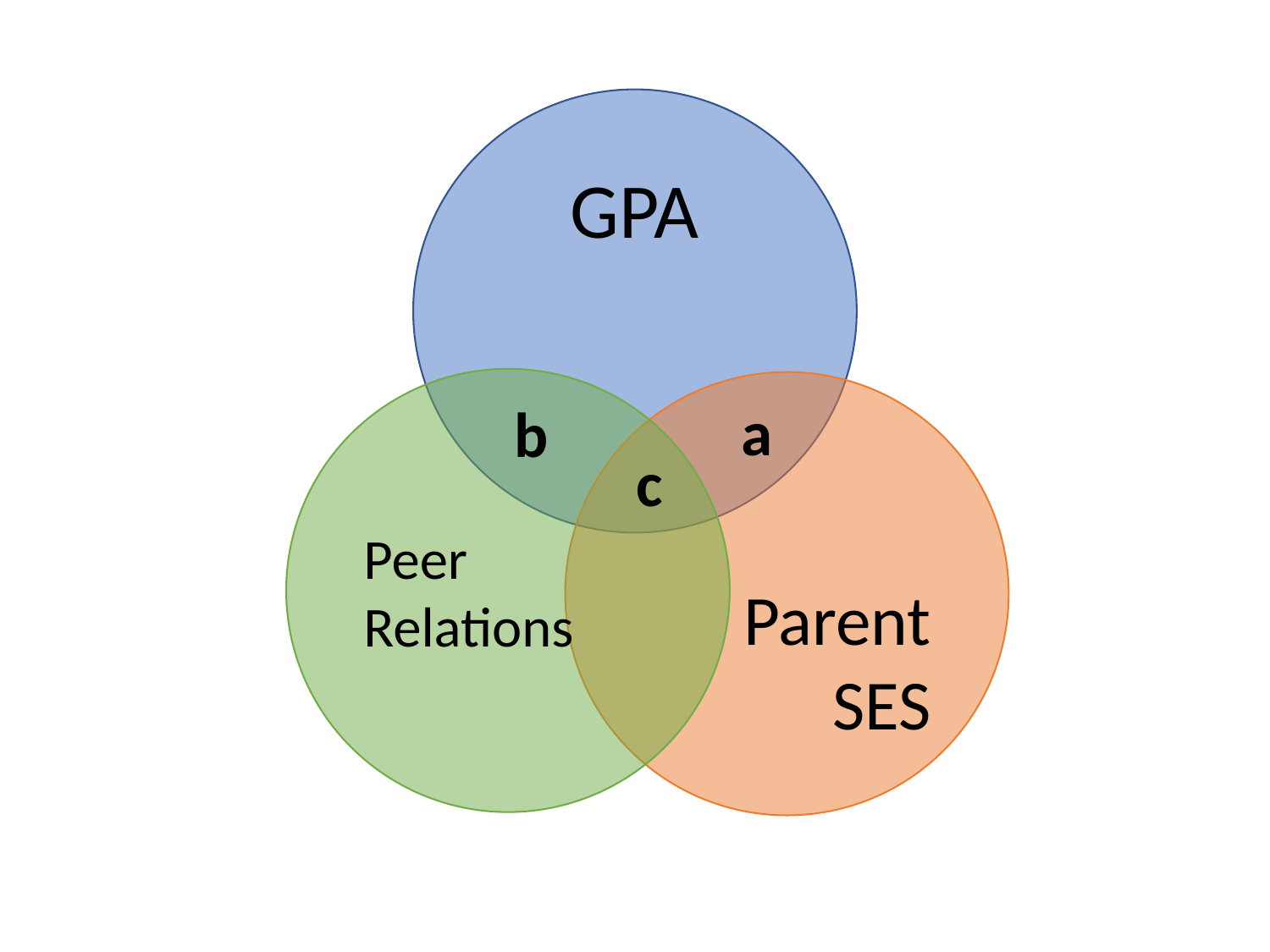

GPA
Peer Relations
Parent SES
a
b
c